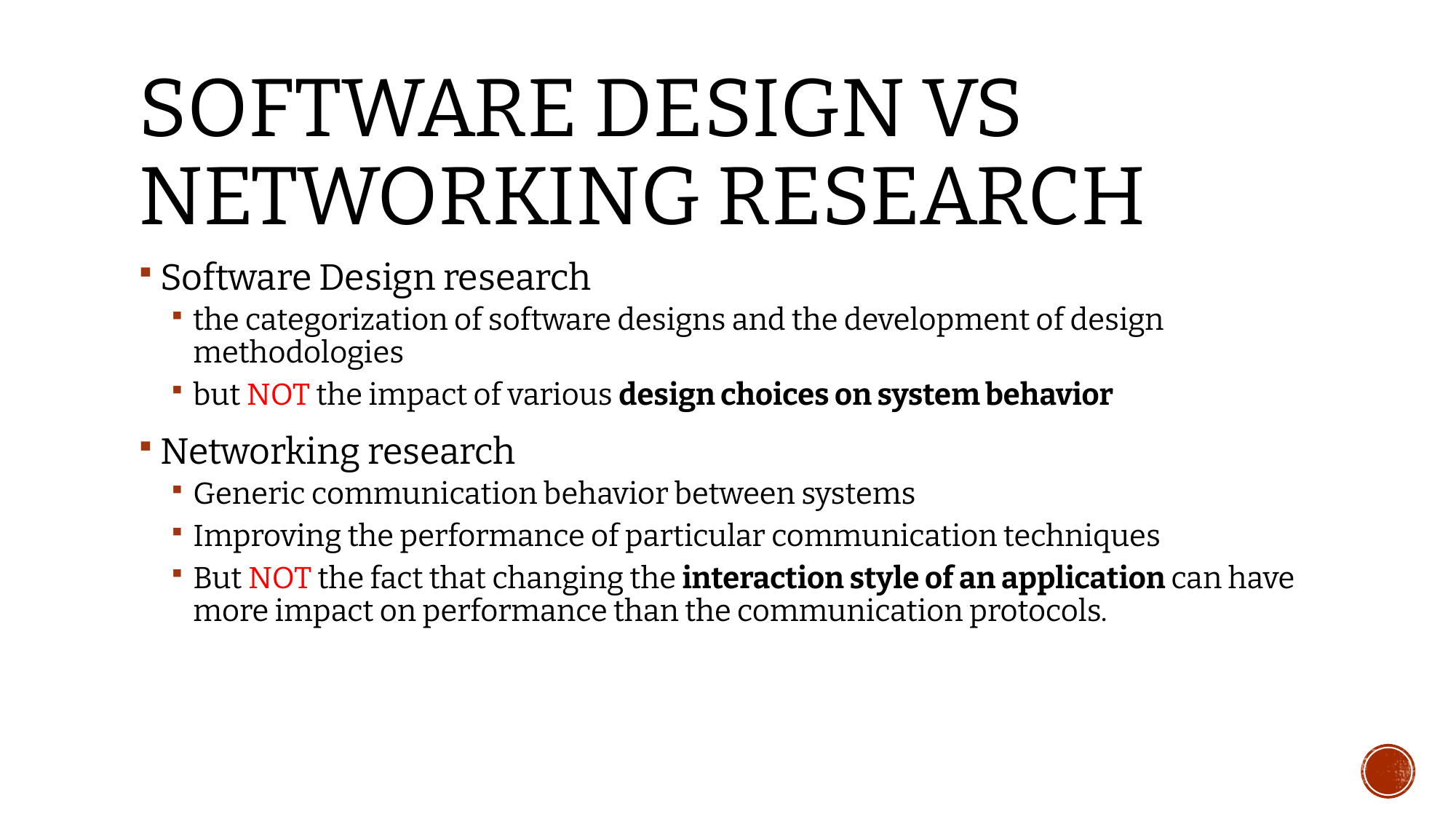

# SOFTWARE DESIGN vs NETWORKING RESEARCH
Software Design research
the categorization of software designs and the development of design methodologies
but NOT the impact of various design choices on system behavior
Networking research
Generic communication behavior between systems
Improving the performance of particular communication techniques
But NOT the fact that changing the interaction style of an application can have more impact on performance than the communication protocols.